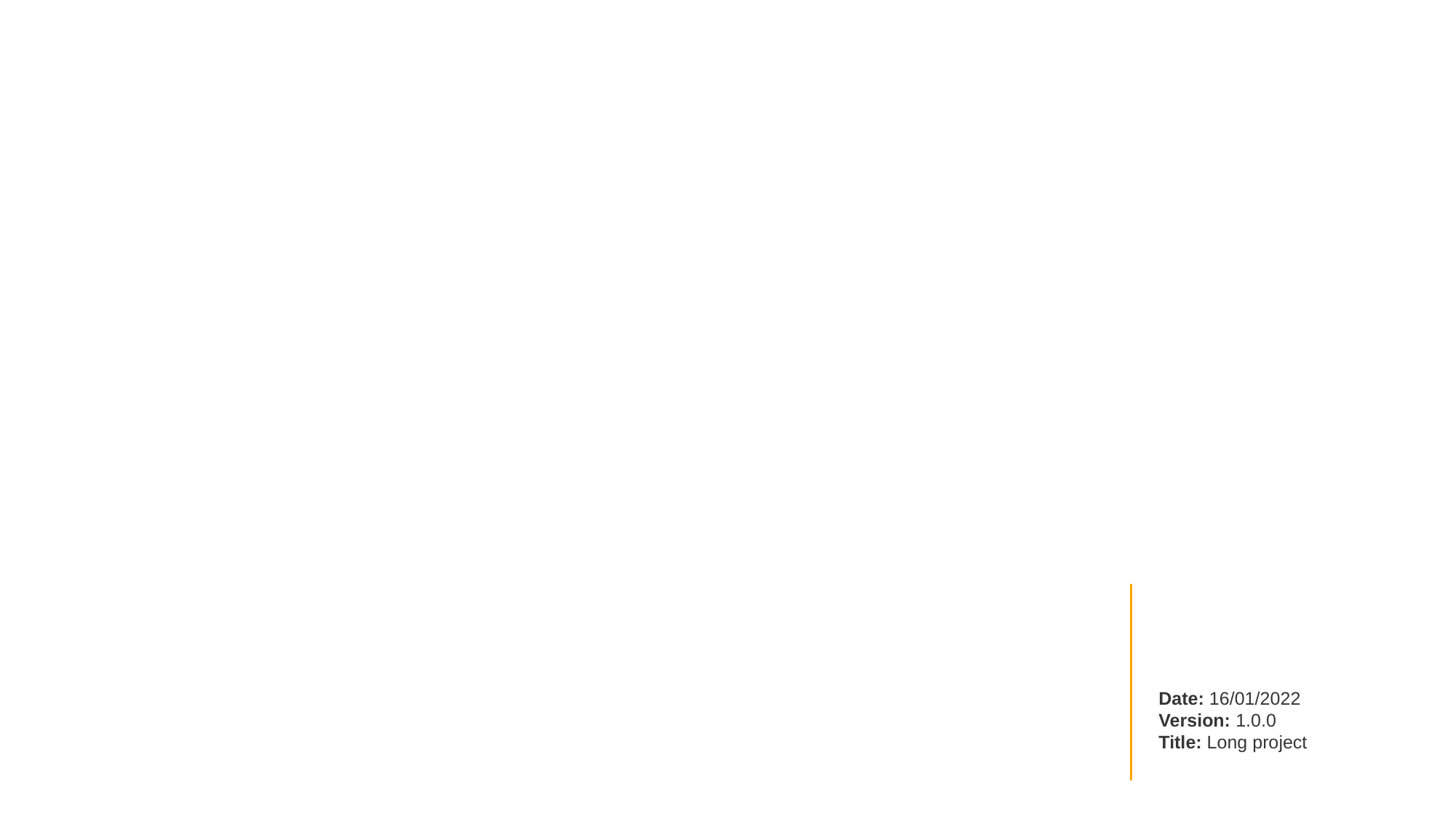

Date: 16/01/2022
Version: 1.0.0
Title: Long project
1